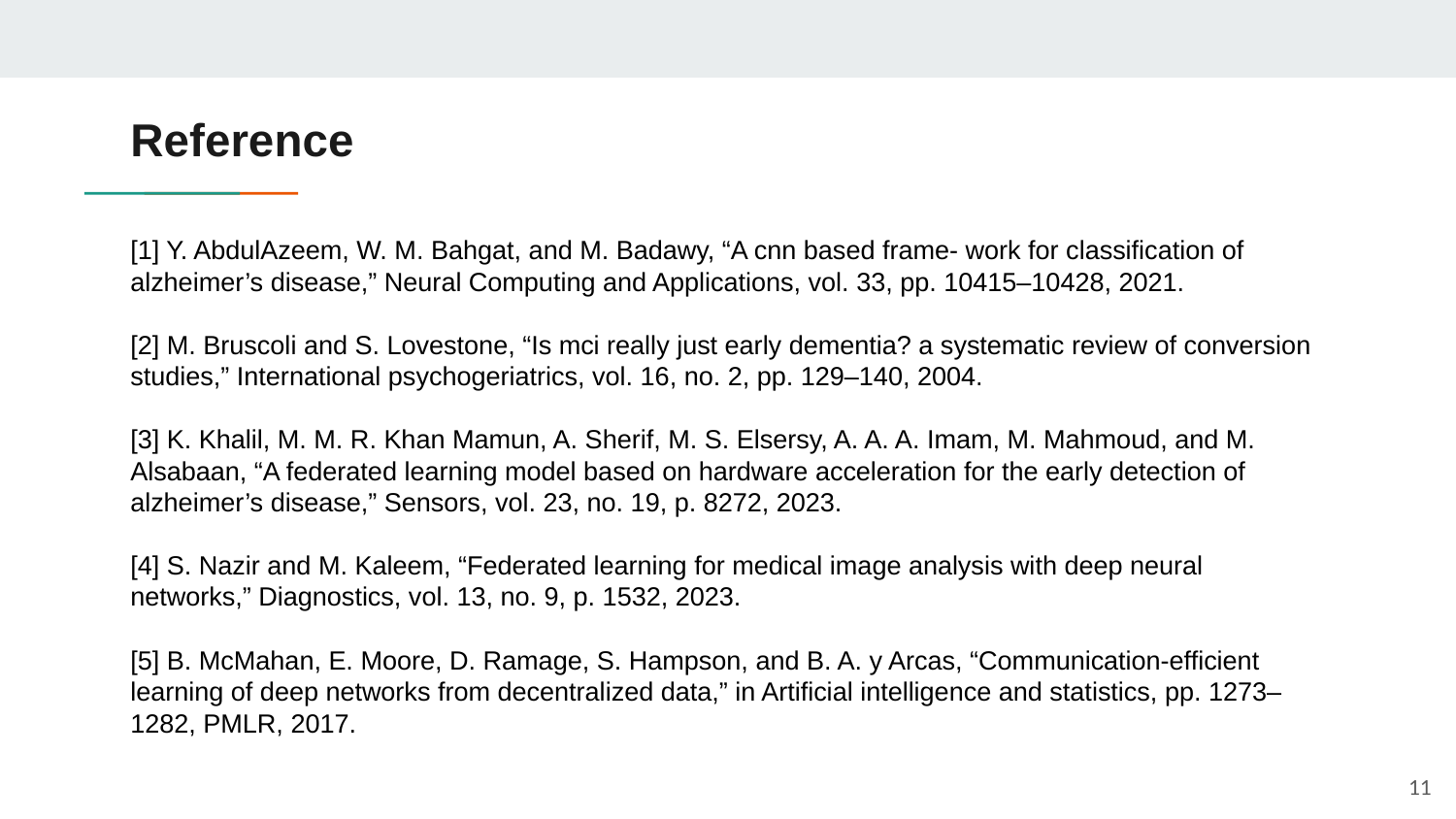

# Reference
[1] Y. AbdulAzeem, W. M. Bahgat, and M. Badawy, “A cnn based frame- work for classification of alzheimer’s disease,” Neural Computing and Applications, vol. 33, pp. 10415–10428, 2021.

[2] M. Bruscoli and S. Lovestone, “Is mci really just early dementia? a systematic review of conversion studies,” International psychogeriatrics, vol. 16, no. 2, pp. 129–140, 2004.

[3] K. Khalil, M. M. R. Khan Mamun, A. Sherif, M. S. Elsersy, A. A. A. Imam, M. Mahmoud, and M. Alsabaan, “A federated learning model based on hardware acceleration for the early detection of alzheimer’s disease,” Sensors, vol. 23, no. 19, p. 8272, 2023.

[4] S. Nazir and M. Kaleem, “Federated learning for medical image analysis with deep neural networks,” Diagnostics, vol. 13, no. 9, p. 1532, 2023.

[5] B. McMahan, E. Moore, D. Ramage, S. Hampson, and B. A. y Arcas, “Communication-efficient learning of deep networks from decentralized data,” in Artificial intelligence and statistics, pp. 1273–1282, PMLR, 2017.

11